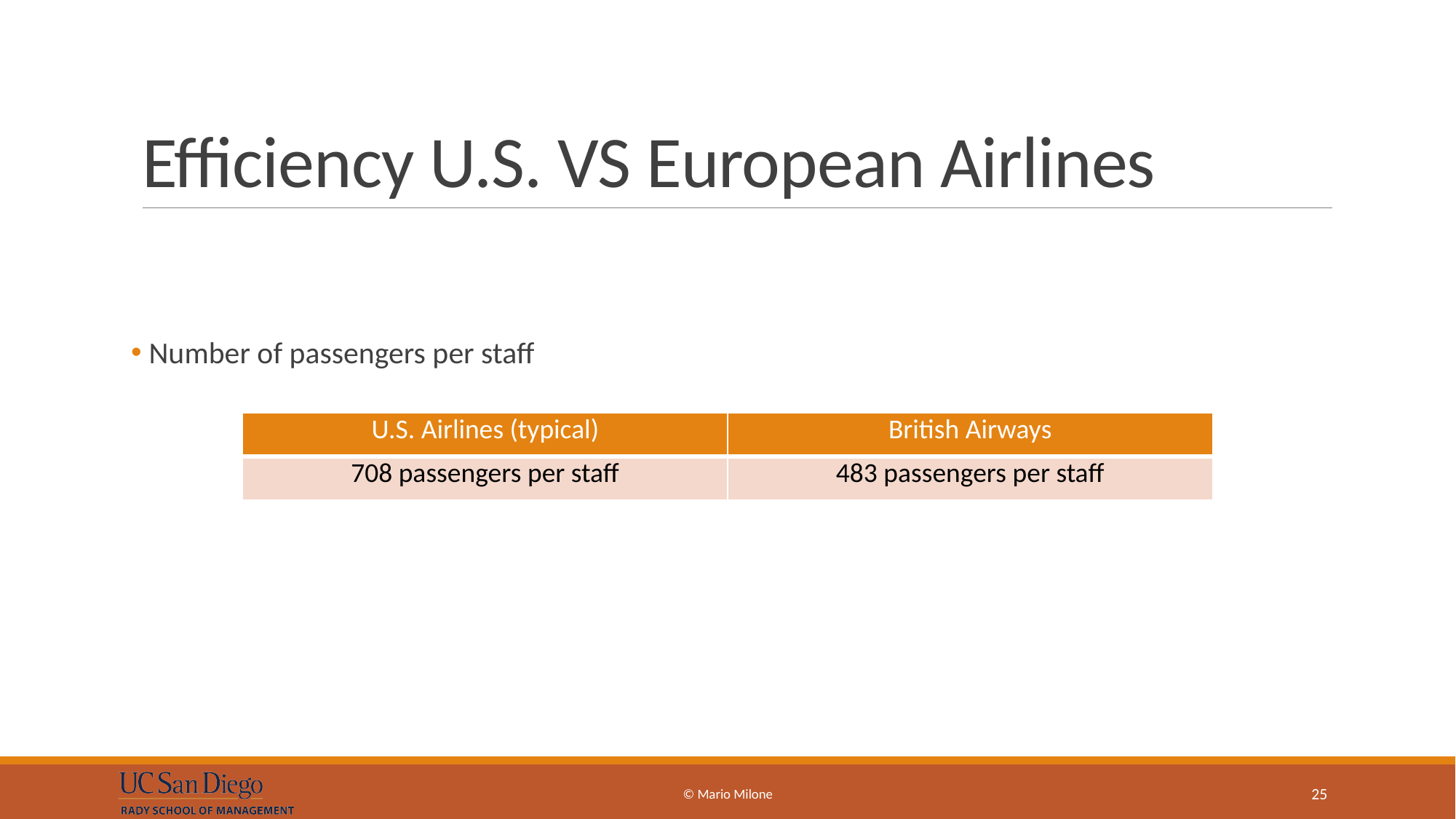

# Efficiency U.S. VS European Airlines

 Number of passengers per staff
| U.S. Airlines (typical) | British Airways |
| --- | --- |
| 708 passengers per staff | 483 passengers per staff |
© Mario Milone
25